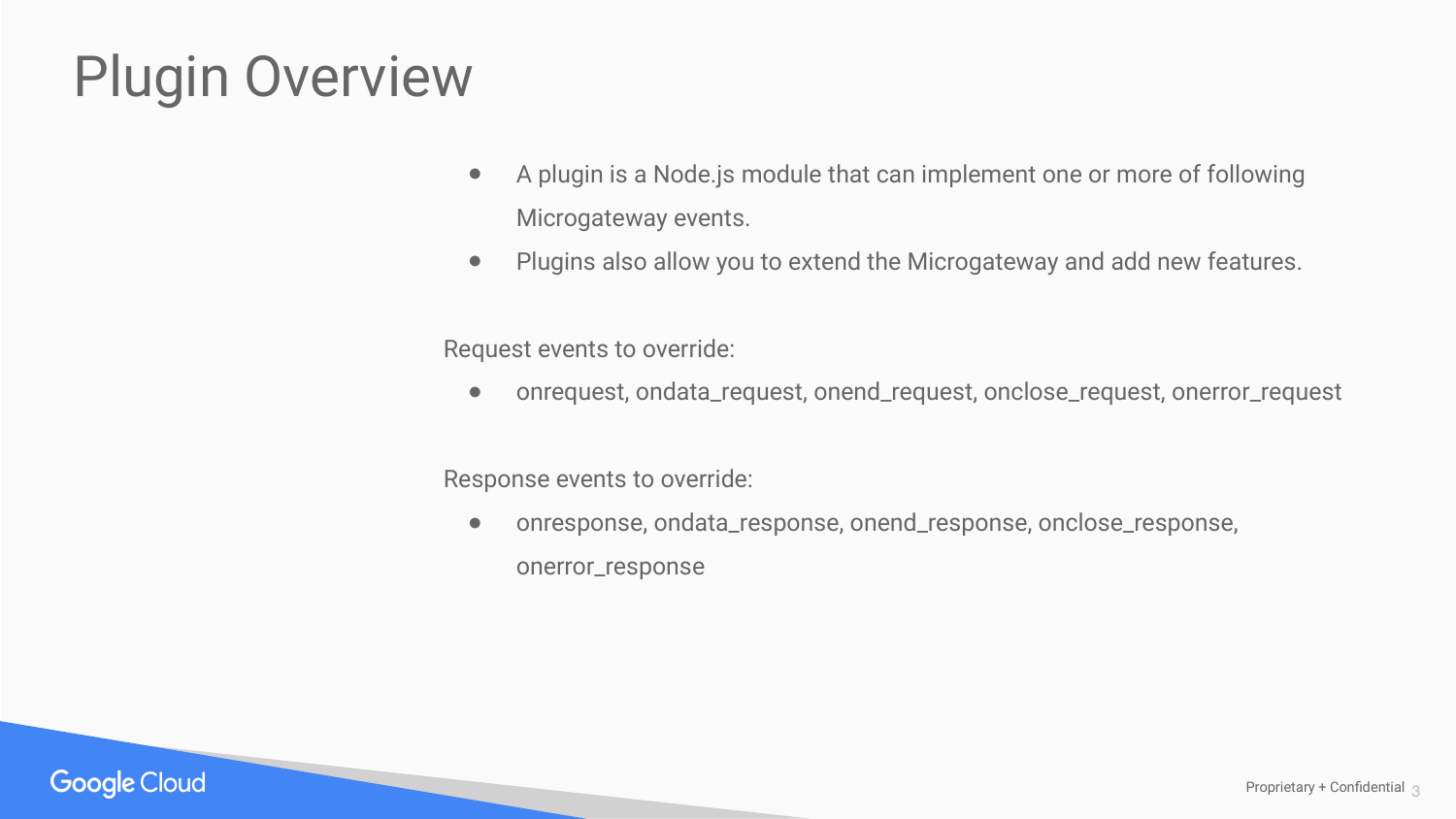

Plugin Overview
A plugin is a Node.js module that can implement one or more of following Microgateway events.
Plugins also allow you to extend the Microgateway and add new features.

Request events to override:
onrequest, ondata_request, onend_request, onclose_request, onerror_request

Response events to override:
onresponse, ondata_response, onend_response, onclose_response, onerror_response
3